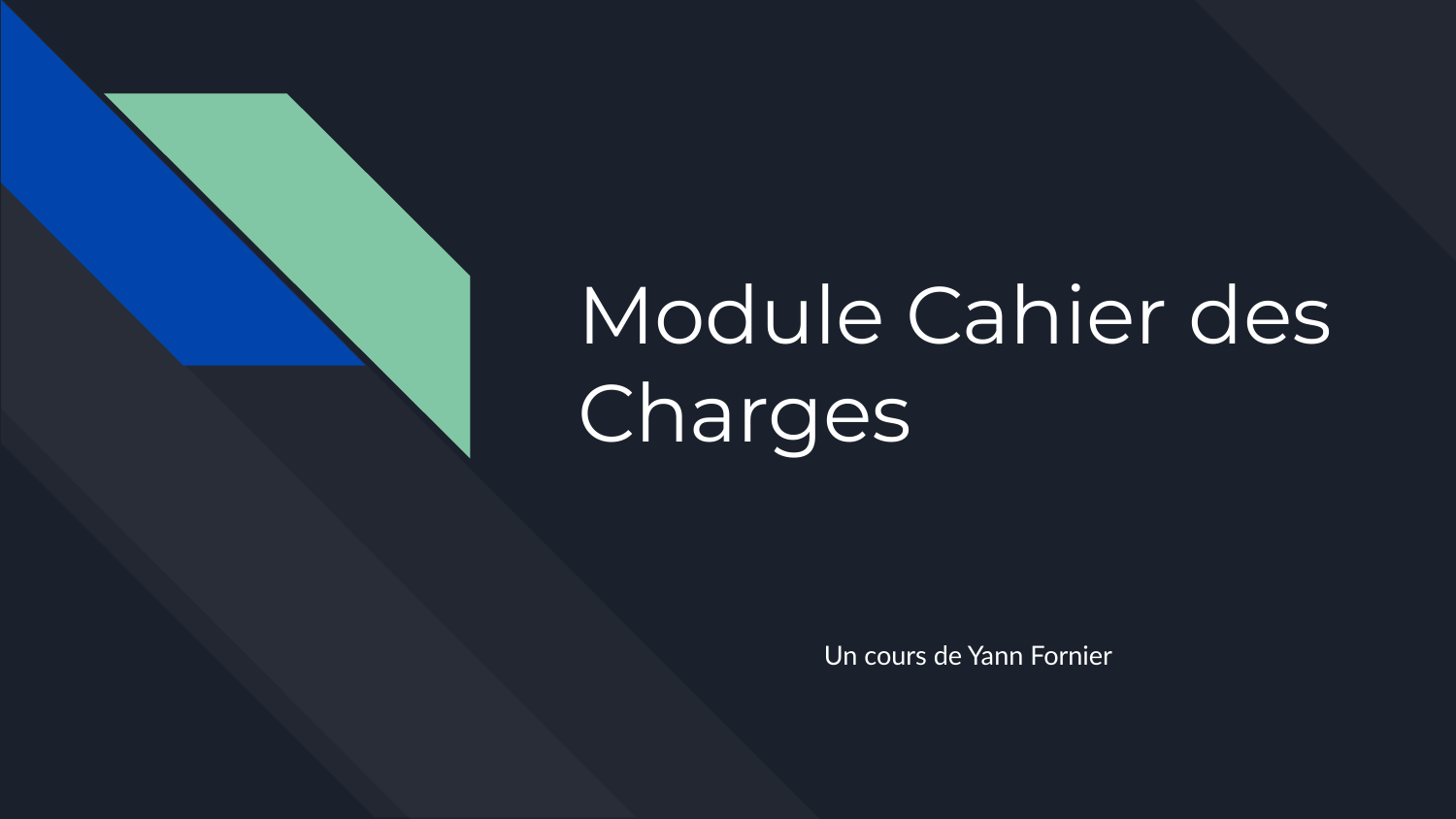

# Module Cahier des Charges
Un cours de Yann Fornier